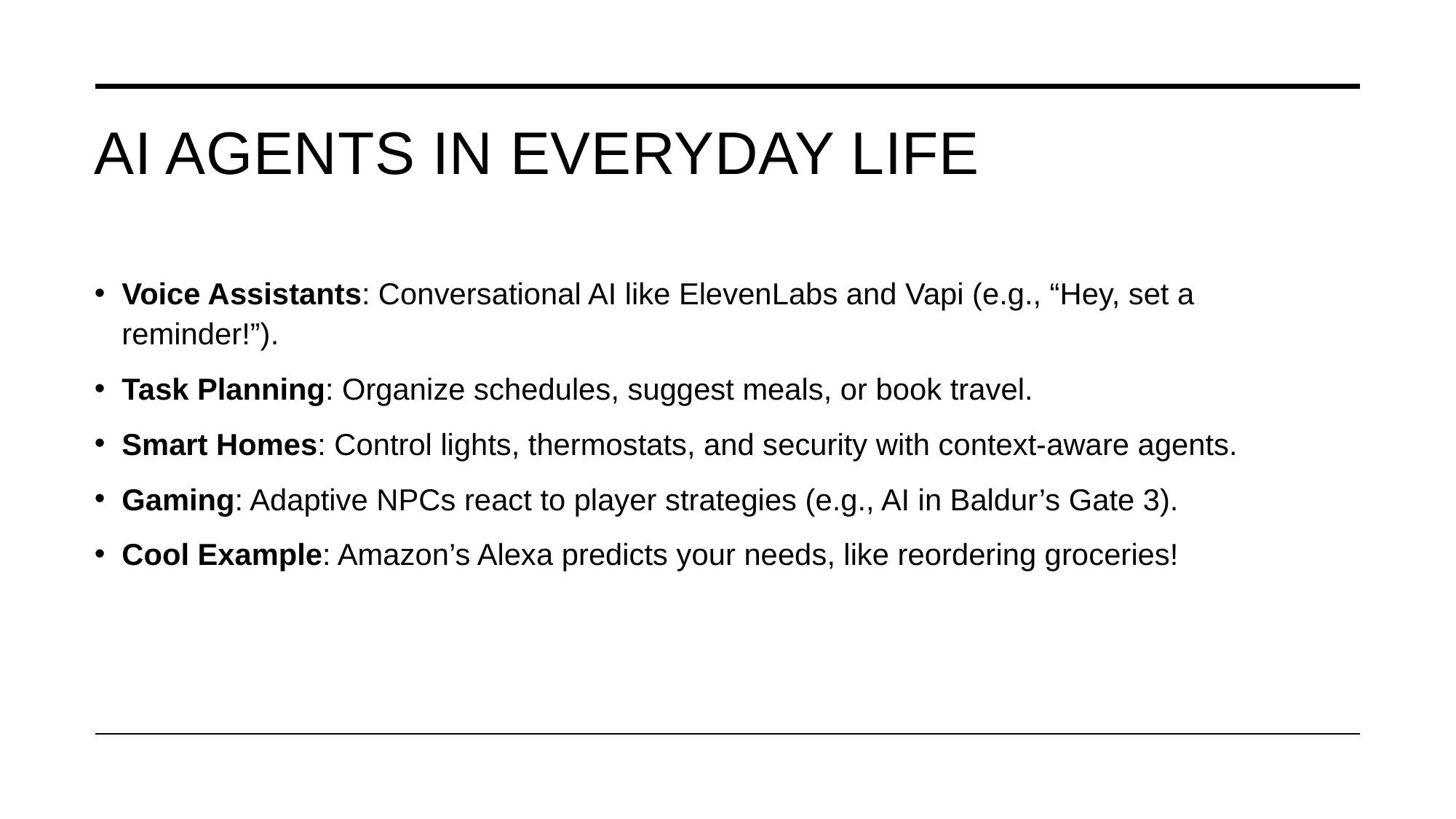

# AI Agents in Everyday Life
Voice Assistants: Conversational AI like ElevenLabs and Vapi (e.g., “Hey, set a reminder!”).
Task Planning: Organize schedules, suggest meals, or book travel.
Smart Homes: Control lights, thermostats, and security with context-aware agents.
Gaming: Adaptive NPCs react to player strategies (e.g., AI in Baldur’s Gate 3).
Cool Example: Amazon’s Alexa predicts your needs, like reordering groceries!